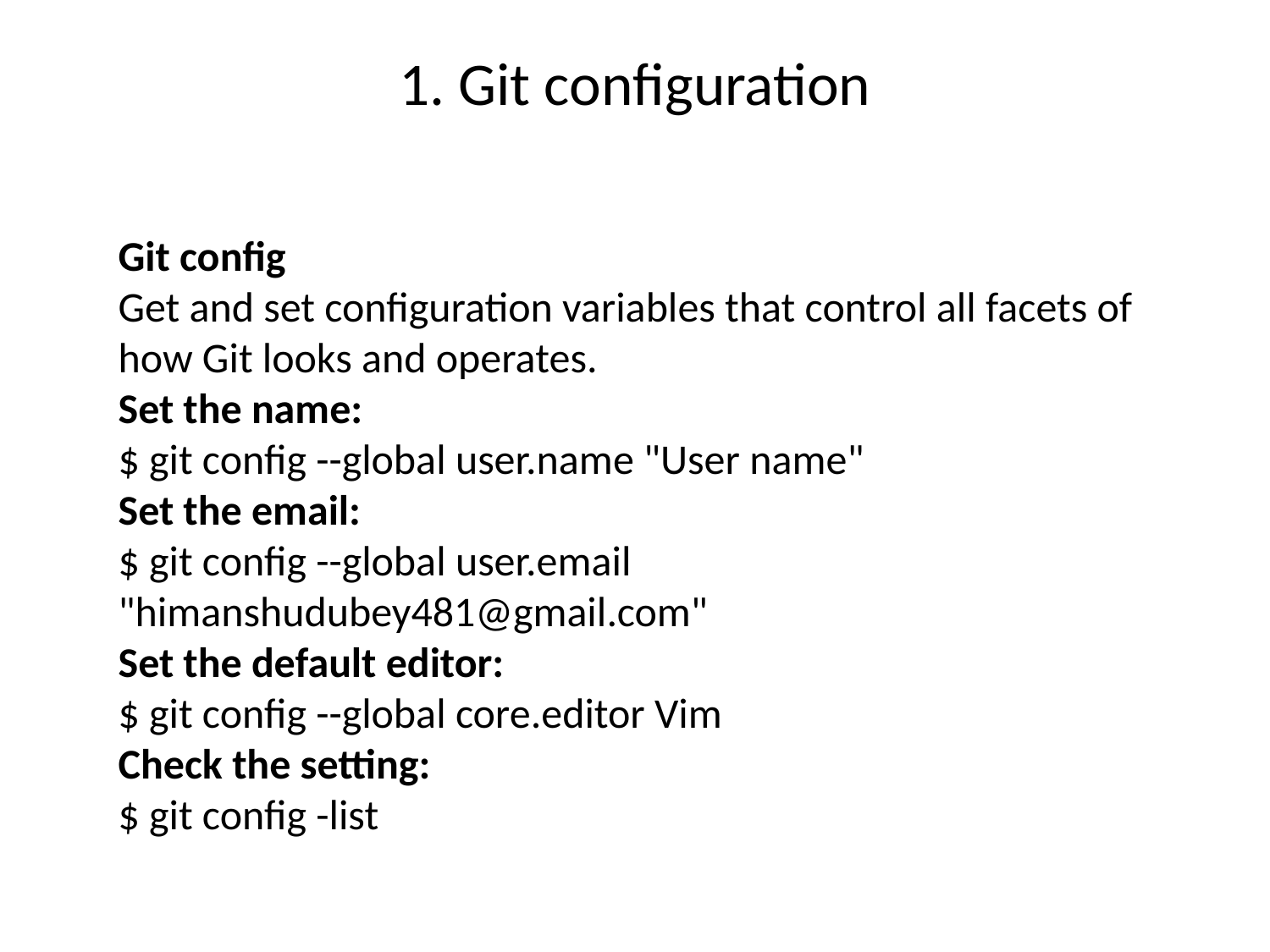

# 1. Git configuration
	Git config
Get and set configuration variables that control all facets of how Git looks and operates.
Set the name:
$ git config --global user.name "User name"
Set the email:
$ git config --global user.email "himanshudubey481@gmail.com"
Set the default editor:
$ git config --global core.editor Vim
Check the setting:
$ git config -list